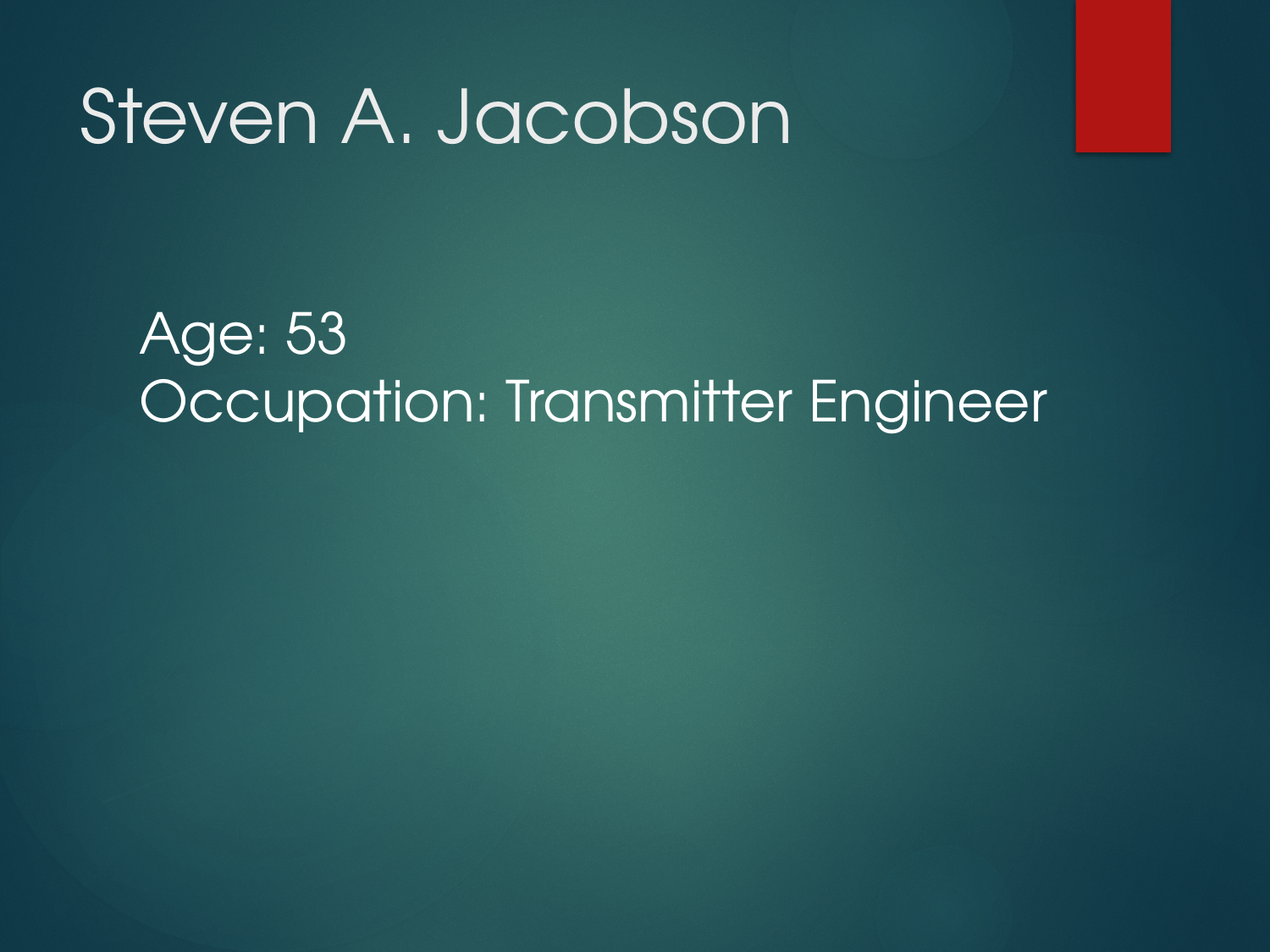

# Steven A. Jacobson

Age: 53
Occupation: Transmitter Engineer